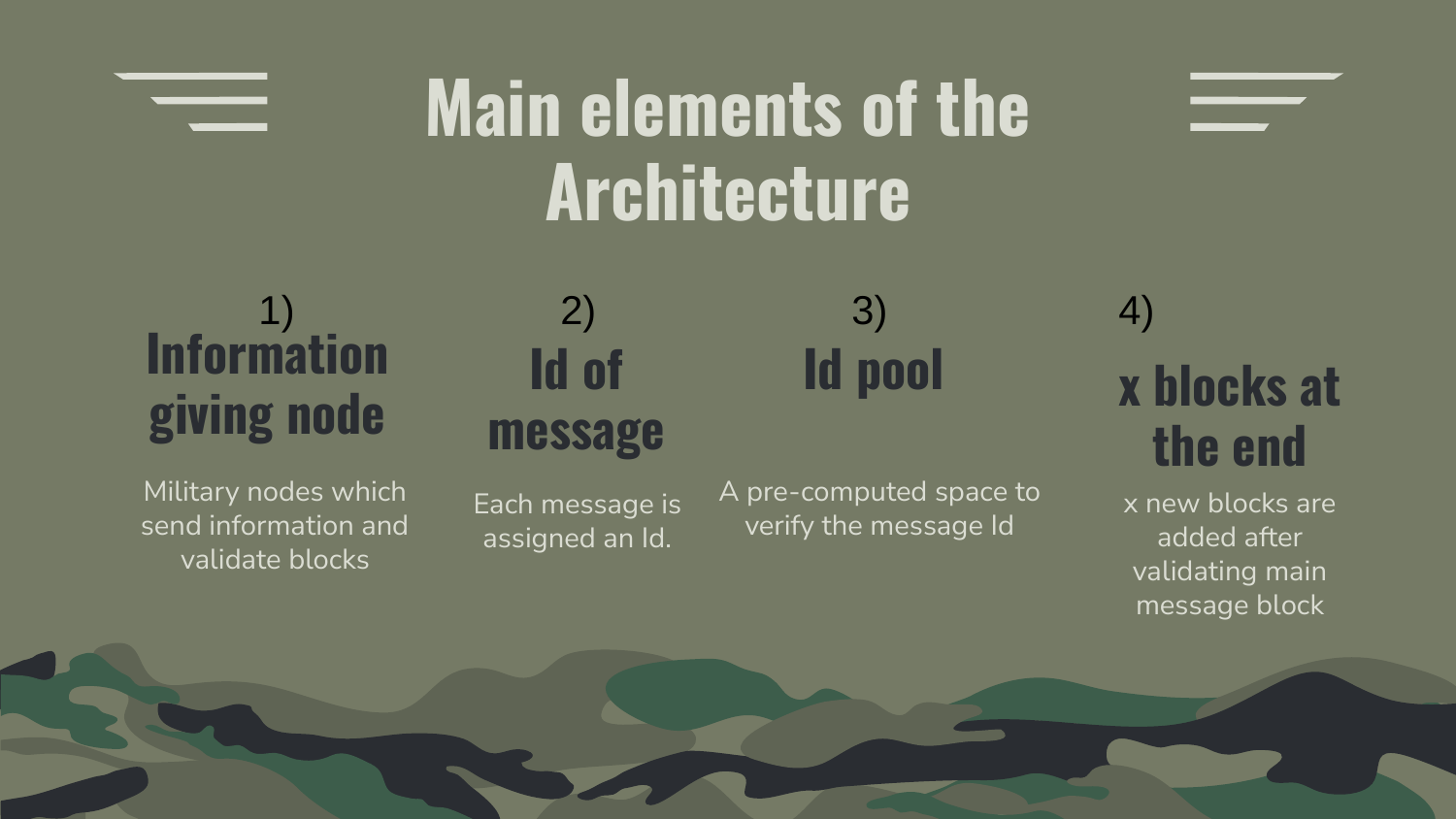

# Main elements of the Architecture

1)
2)
3)
4)
Information giving node
Id of message
Id pool
x blocks at the end
Military nodes which send information and validate blocks
A pre-computed space to verify the message Id
x new blocks are added after validating main message block
Each message is assigned an Id.